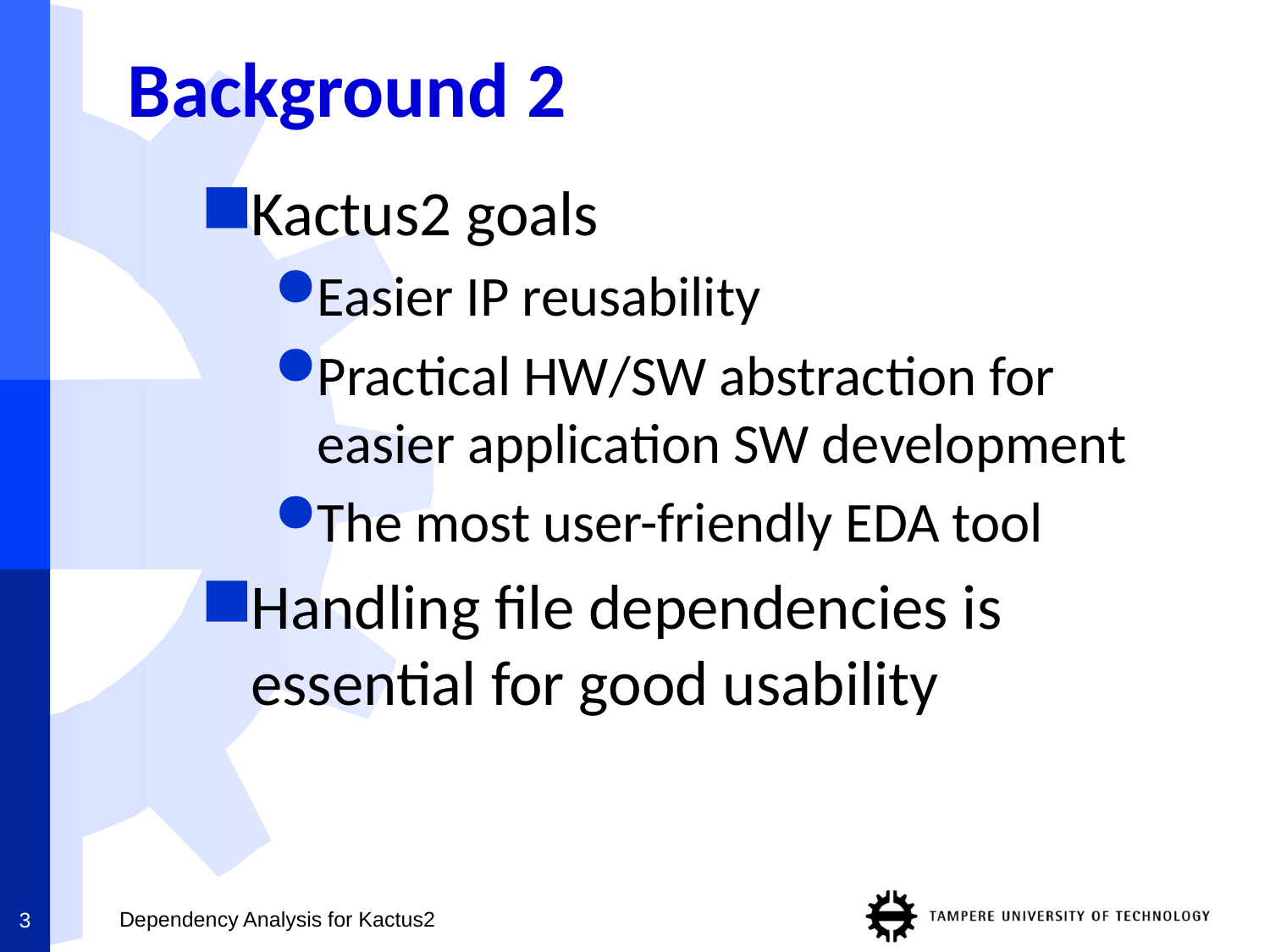

# Background 2
Kactus2 goals
Easier IP reusability
Practical HW/SW abstraction for easier application SW development
The most user-friendly EDA tool
Handling file dependencies is essential for good usability
3